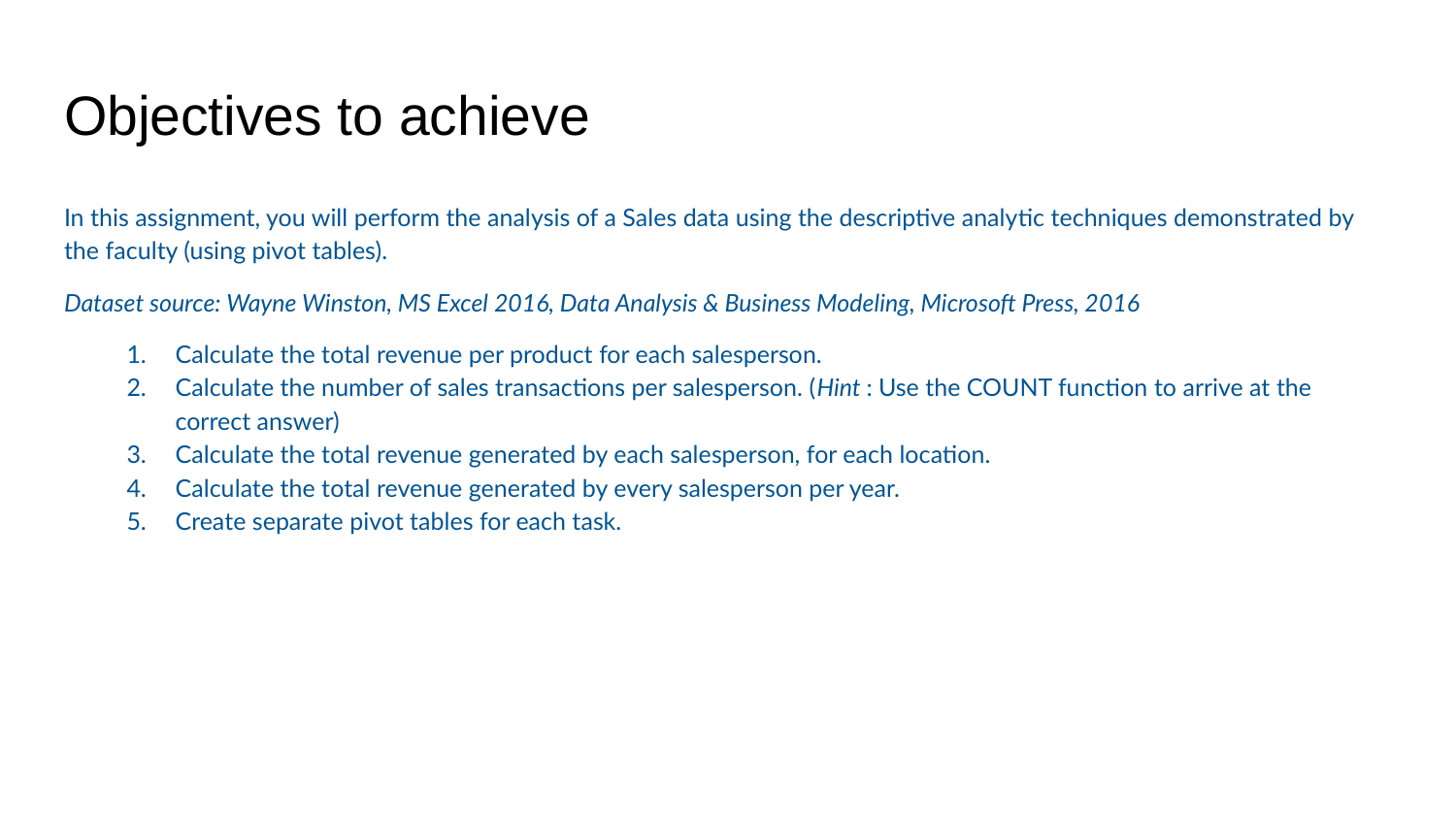

# Objectives to achieve
In this assignment, you will perform the analysis of a Sales data using the descriptive analytic techniques demonstrated by the faculty (using pivot tables).
Dataset source: Wayne Winston, MS Excel 2016, Data Analysis & Business Modeling, Microsoft Press, 2016
Calculate the total revenue per product for each salesperson.
Calculate the number of sales transactions per salesperson. (Hint : Use the COUNT function to arrive at the correct answer)
Calculate the total revenue generated by each salesperson, for each location.
Calculate the total revenue generated by every salesperson per year.
Create separate pivot tables for each task.